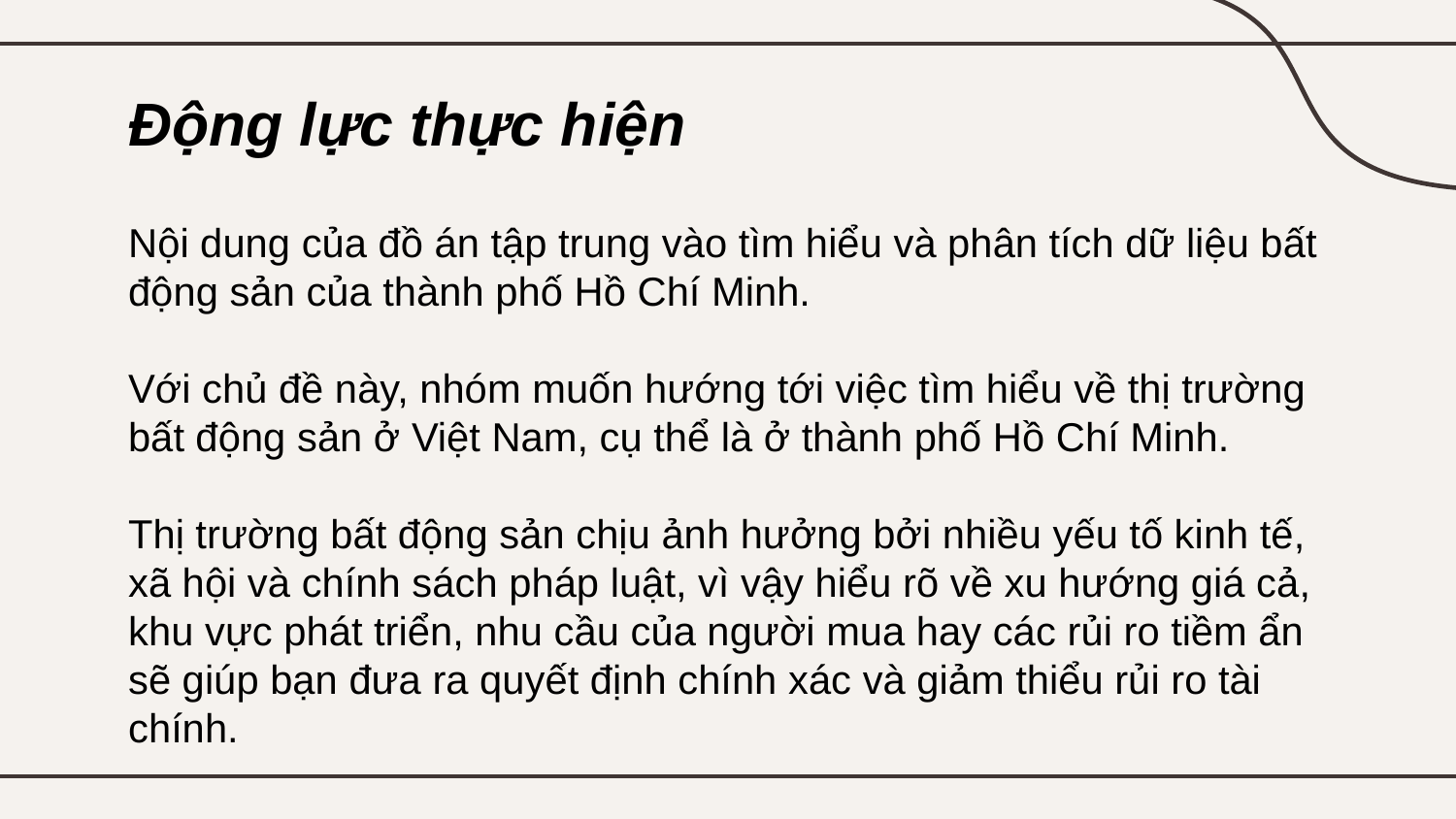

# Động lực thực hiện
Nội dung của đồ án tập trung vào tìm hiểu và phân tích dữ liệu bất động sản của thành phố Hồ Chí Minh.

Với chủ đề này, nhóm muốn hướng tới việc tìm hiểu về thị trường bất động sản ở Việt Nam, cụ thể là ở thành phố Hồ Chí Minh.

Thị trường bất động sản chịu ảnh hưởng bởi nhiều yếu tố kinh tế, xã hội và chính sách pháp luật, vì vậy hiểu rõ về xu hướng giá cả, khu vực phát triển, nhu cầu của người mua hay các rủi ro tiềm ẩn sẽ giúp bạn đưa ra quyết định chính xác và giảm thiểu rủi ro tài chính.